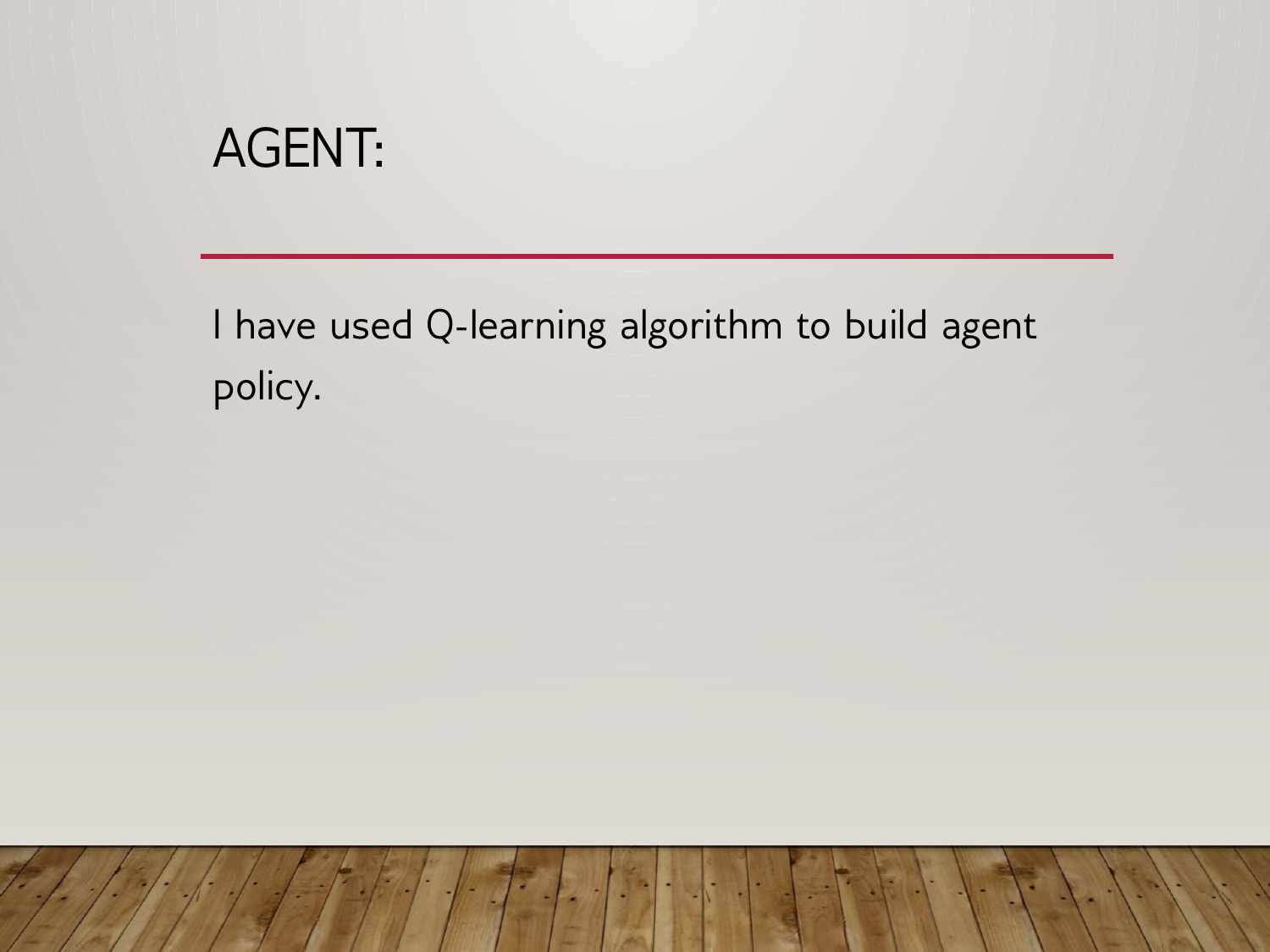

# Agent:
I have used Q-learning algorithm to build agent policy.